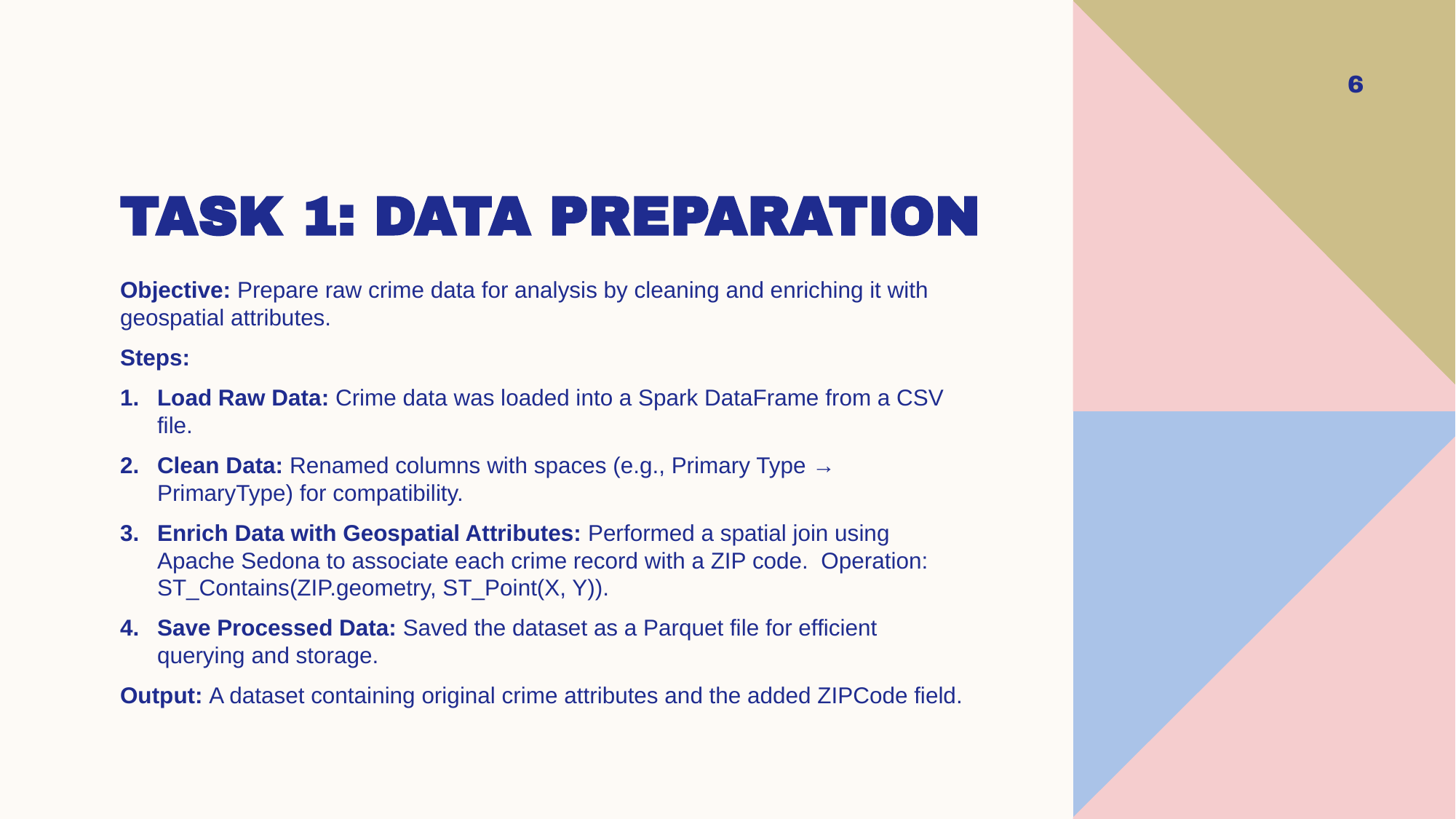

6
# Task 1: Data preparation
Objective: Prepare raw crime data for analysis by cleaning and enriching it with geospatial attributes.
Steps:
Load Raw Data: Crime data was loaded into a Spark DataFrame from a CSV file.
Clean Data: Renamed columns with spaces (e.g., Primary Type → PrimaryType) for compatibility.
Enrich Data with Geospatial Attributes: Performed a spatial join using Apache Sedona to associate each crime record with a ZIP code.  Operation: ST_Contains(ZIP.geometry, ST_Point(X, Y)).
Save Processed Data: Saved the dataset as a Parquet file for efficient querying and storage.
Output: A dataset containing original crime attributes and the added ZIPCode field.